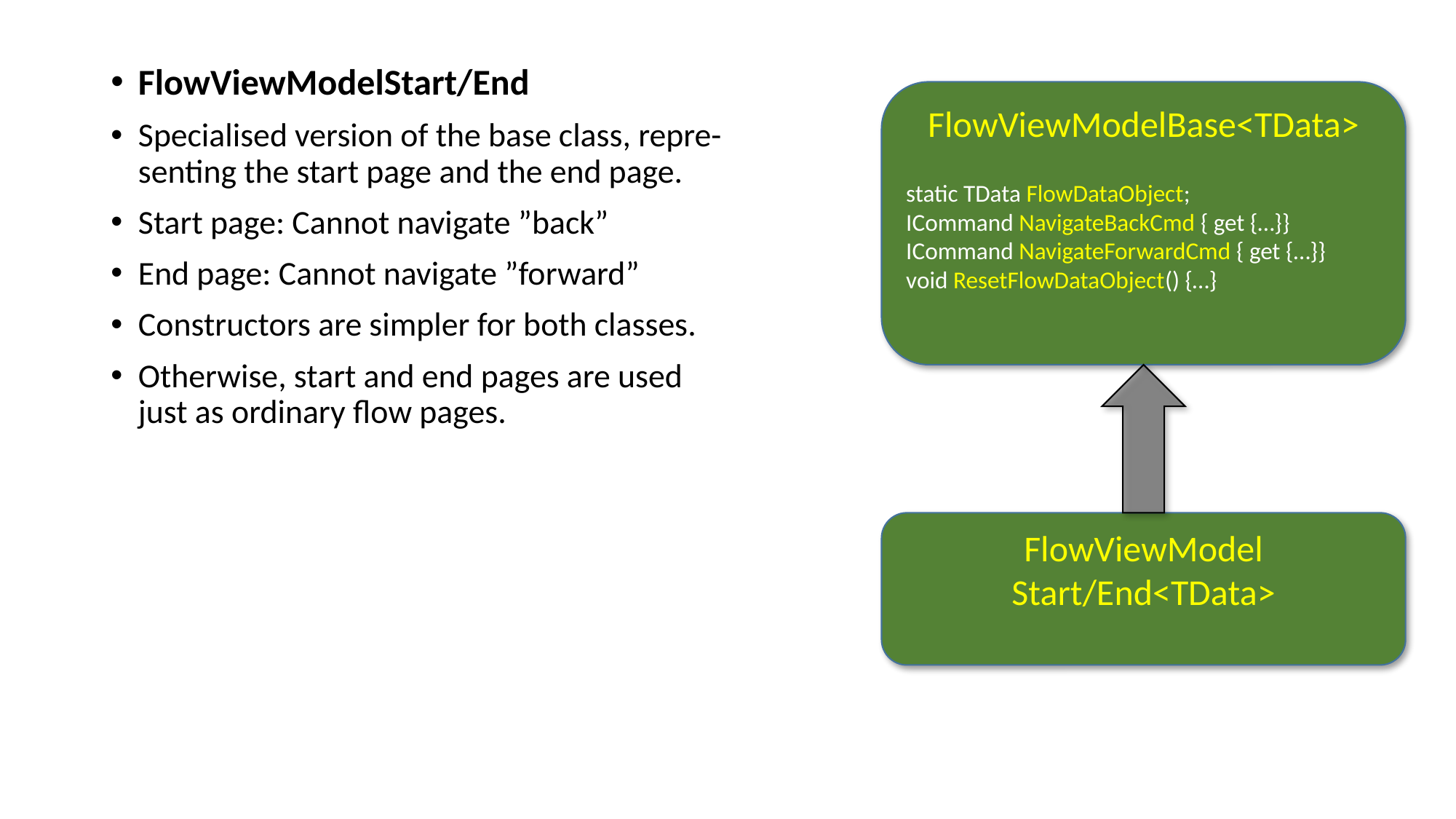

FlowViewModelStart/End
Specialised version of the base class, repre-senting the start page and the end page.
Start page: Cannot navigate ”back”
End page: Cannot navigate ”forward”
Constructors are simpler for both classes.
Otherwise, start and end pages are used just as ordinary flow pages.
FlowViewModelBase<TData>

static TData FlowDataObject;
ICommand NavigateBackCmd { get {…}}
ICommand NavigateForwardCmd { get {…}}
void ResetFlowDataObject() {…}

FlowViewModel
Start/End<TData>